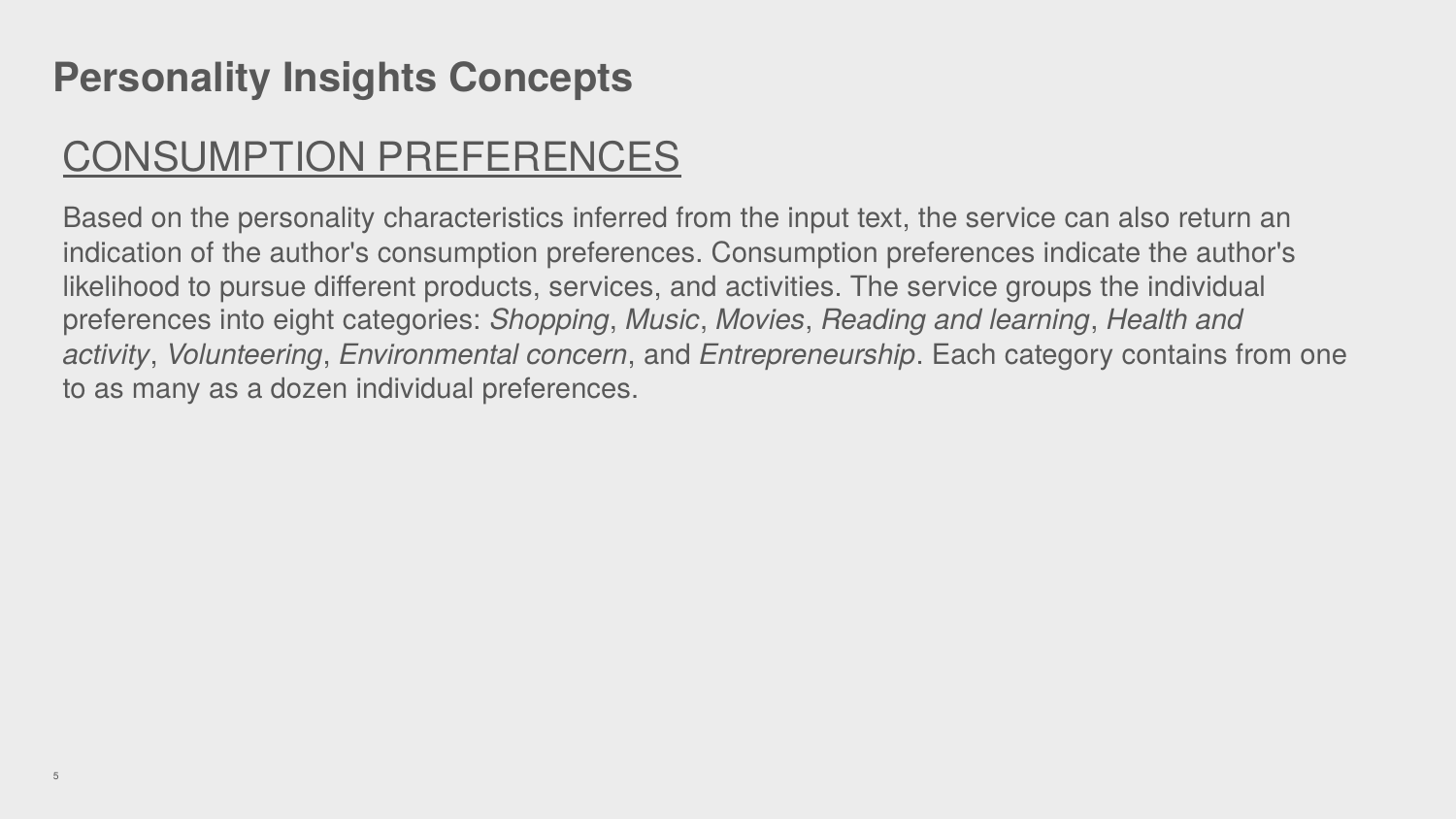

# Personality Insights Concepts
CONSUMPTION PREFERENCES
Based on the personality characteristics inferred from the input text, the service can also return an indication of the author's consumption preferences. Consumption preferences indicate the author's likelihood to pursue different products, services, and activities. The service groups the individual preferences into eight categories: Shopping, Music, Movies, Reading and learning, Health and activity, Volunteering, Environmental concern, and Entrepreneurship. Each category contains from one to as many as a dozen individual preferences.

5